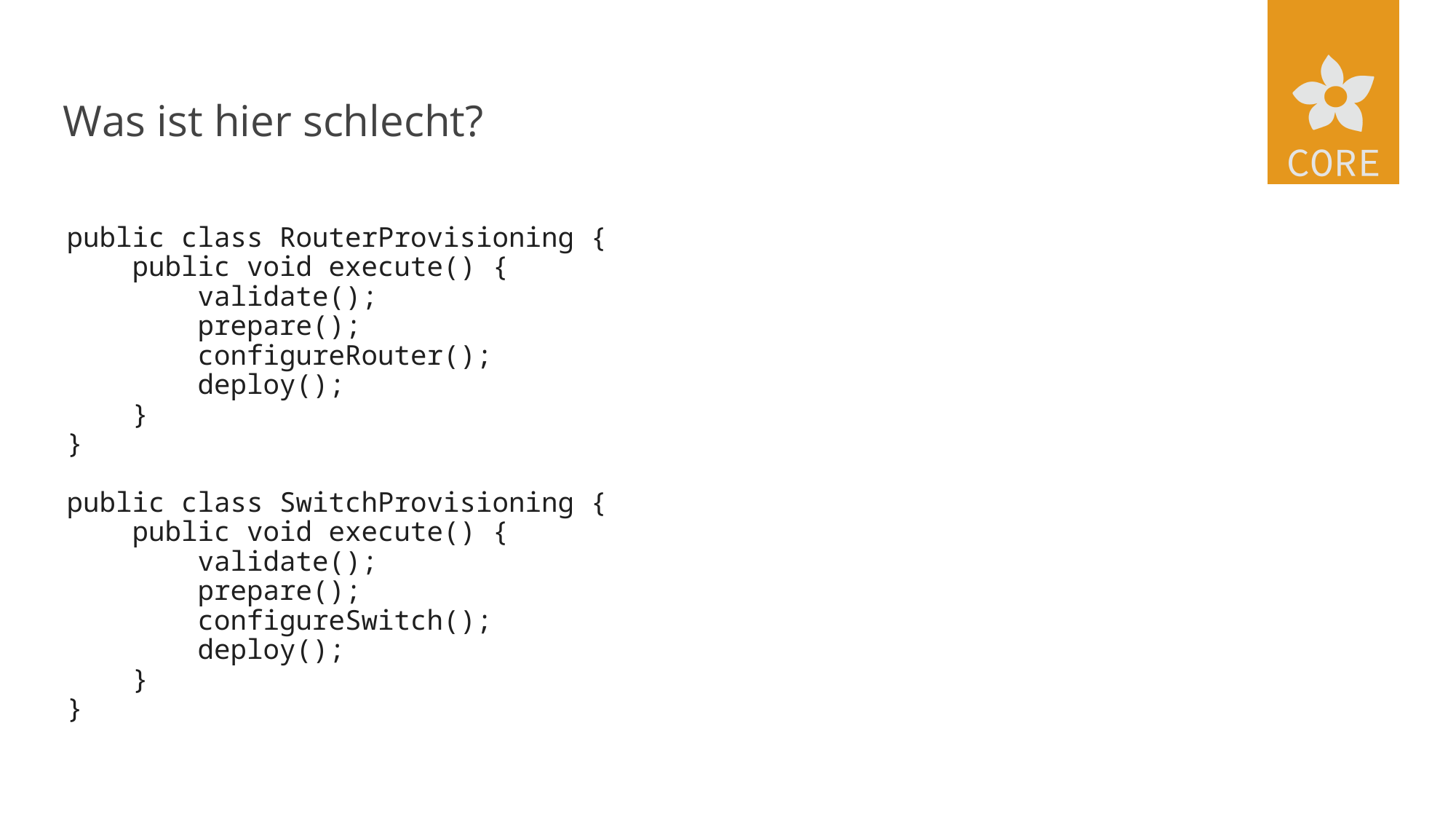

# Was ist hier schlecht?
public class RouterProvisioning {
    public void execute() {
        validate();
        prepare();
        configureRouter();
        deploy();
    }
}
public class SwitchProvisioning {
    public void execute() {
        validate();
        prepare();
        configureSwitch();
        deploy();
    }
}